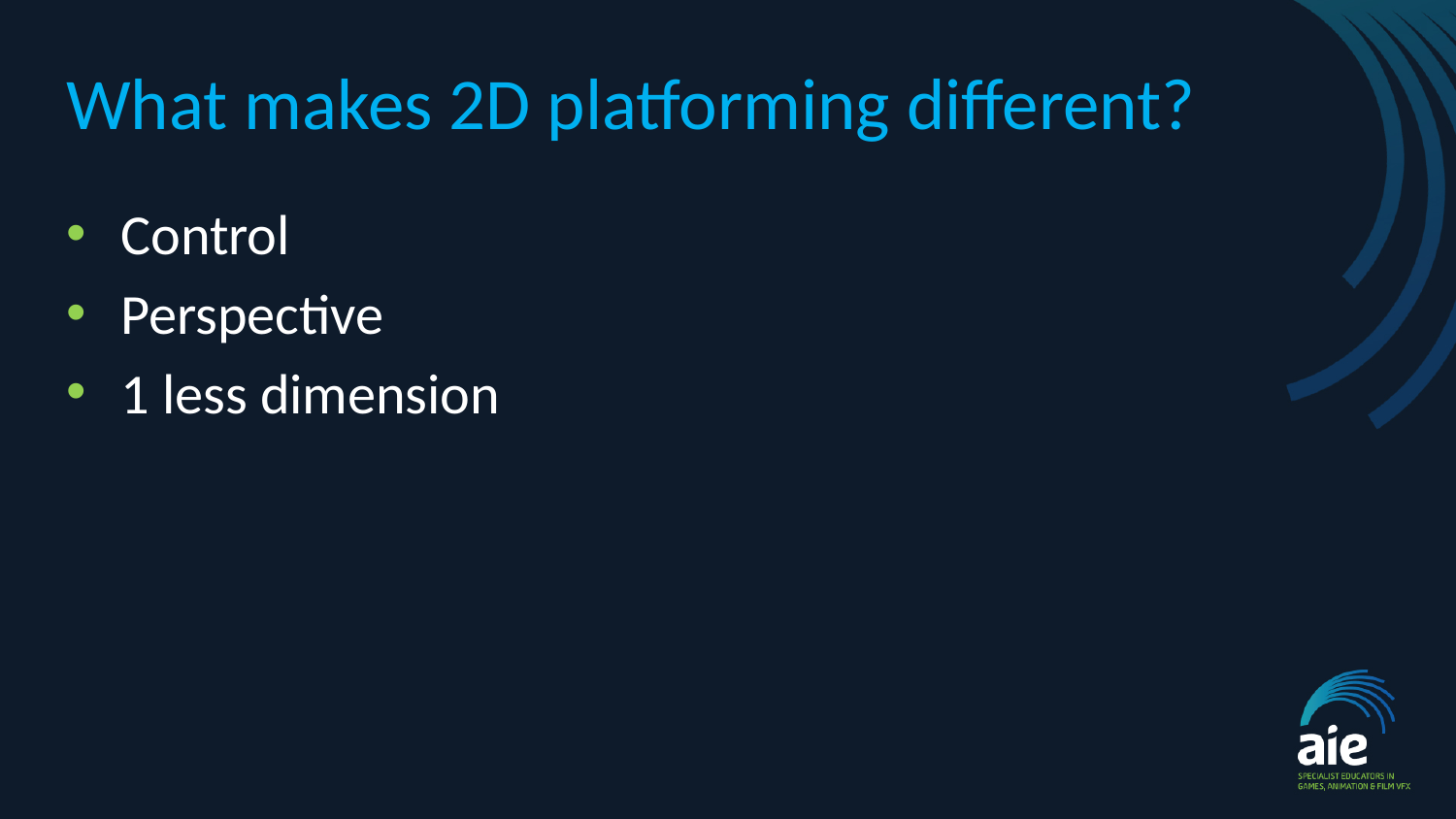

# What makes 2D platforming different?
Control
Perspective
1 less dimension